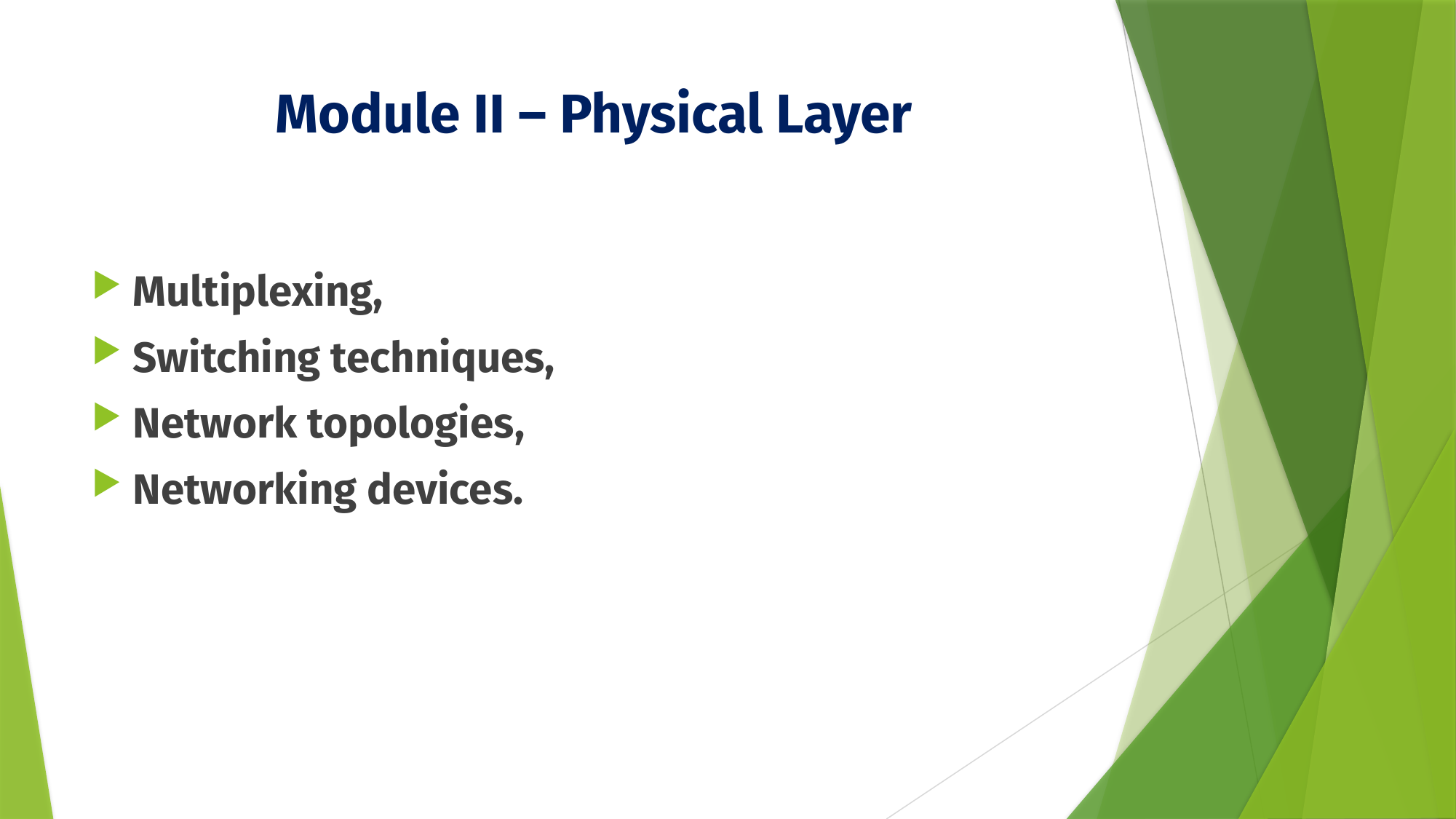

# Module II – Physical Layer
Multiplexing,
Switching techniques,
Network topologies,
Networking devices.